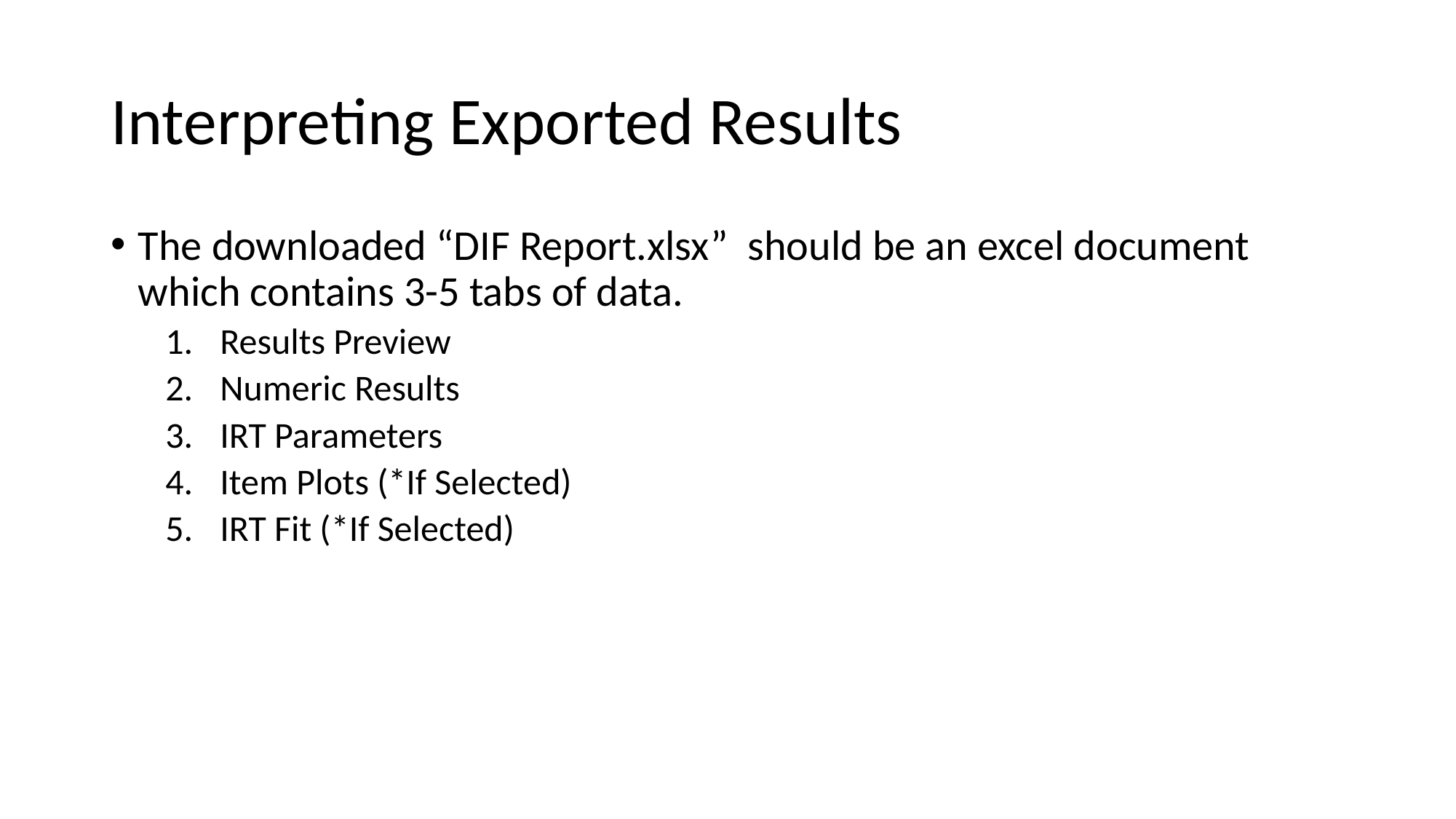

# Interpreting Exported Results
The downloaded “DIF Report.xlsx”  should be an excel document which contains 3-5 tabs of data.
Results Preview
Numeric Results
IRT Parameters
Item Plots (*If Selected)
IRT Fit (*If Selected)